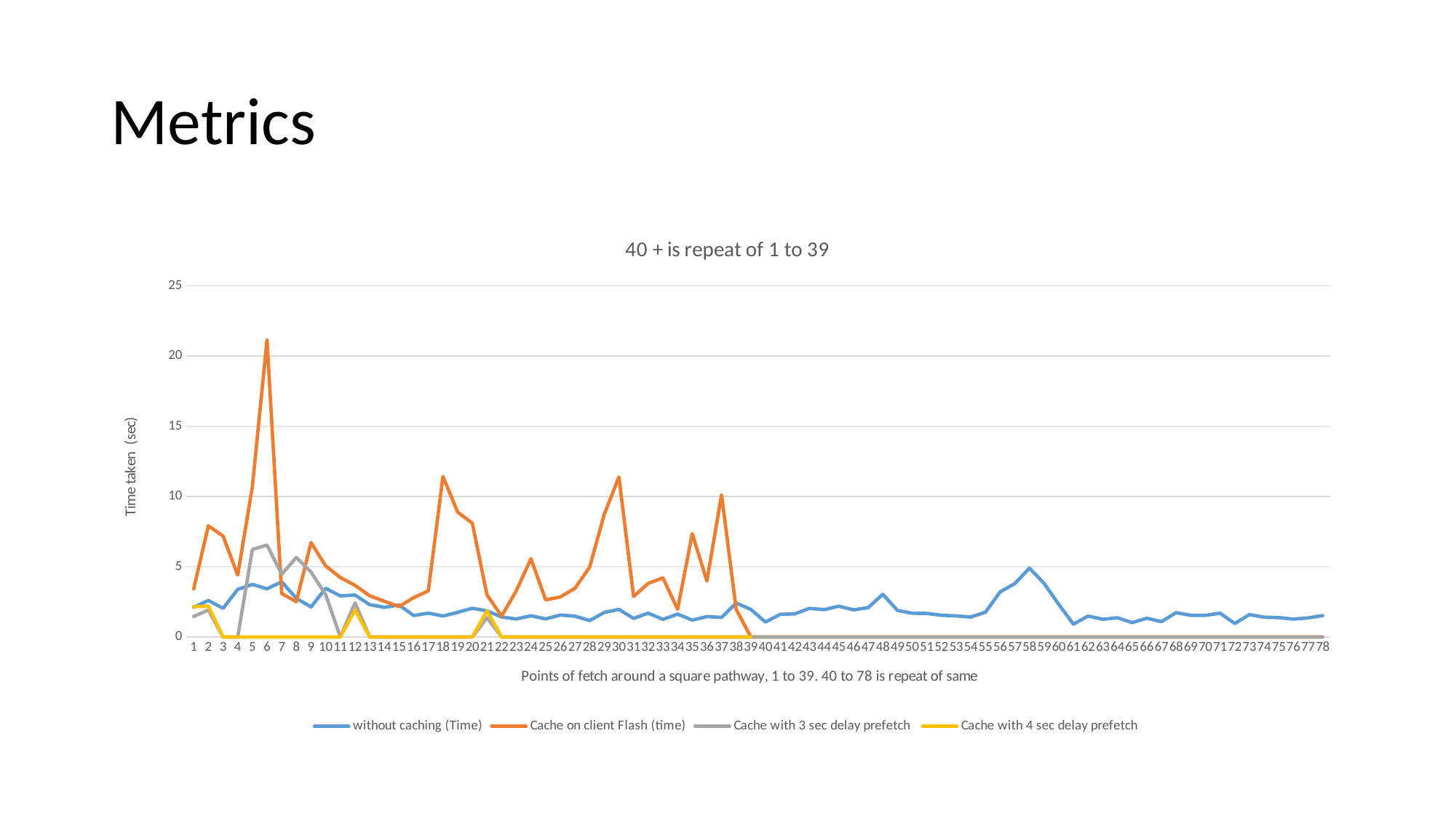

# Metrics

### Chart: 40 + is repeat of 1 to 39

| Category | without caching (Time) | Cache on client Flash (time) | Cache with 3 sec delay prefetch  | Cache with 4 sec delay prefetch  |
|---|---|---|---|---|